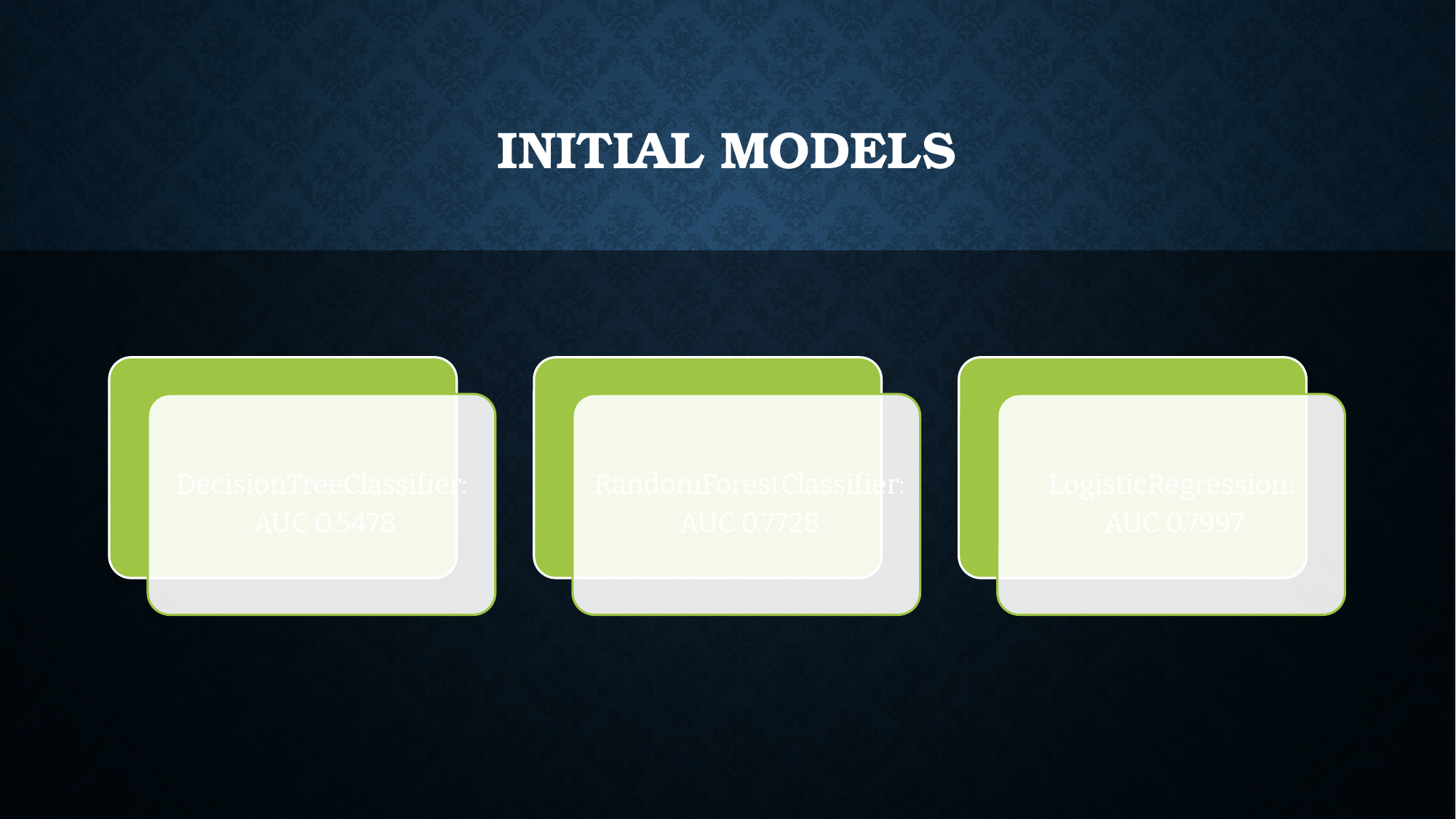

# Initial Models

DecisionTreeClassifier:
AUC 0.5478
RandomForestClassifier:
AUC 0.7728
LogisticRegression:
AUC 0.7997